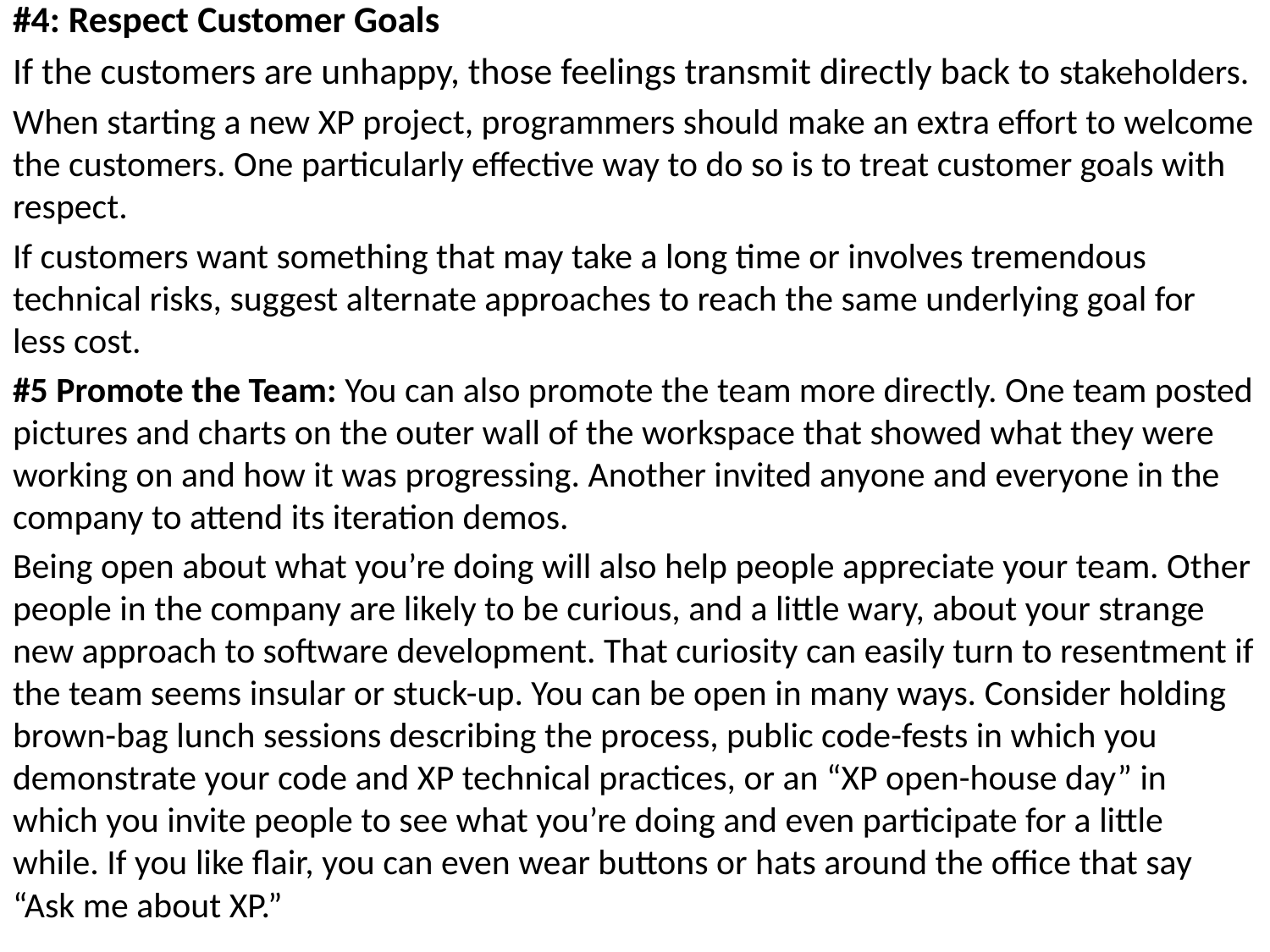

#4: Respect Customer Goals
If the customers are unhappy, those feelings transmit directly back to stakeholders.
When starting a new XP project, programmers should make an extra effort to welcome the customers. One particularly effective way to do so is to treat customer goals with respect.
If customers want something that may take a long time or involves tremendous technical risks, suggest alternate approaches to reach the same underlying goal for less cost.
#5 Promote the Team: You can also promote the team more directly. One team posted pictures and charts on the outer wall of the workspace that showed what they were working on and how it was progressing. Another invited anyone and everyone in the company to attend its iteration demos.
Being open about what you’re doing will also help people appreciate your team. Other people in the company are likely to be curious, and a little wary, about your strange new approach to software development. That curiosity can easily turn to resentment if the team seems insular or stuck-up. You can be open in many ways. Consider holding brown-bag lunch sessions describing the process, public code-fests in which you demonstrate your code and XP technical practices, or an “XP open-house day” in which you invite people to see what you’re doing and even participate for a little while. If you like flair, you can even wear buttons or hats around the office that say “Ask me about XP.”